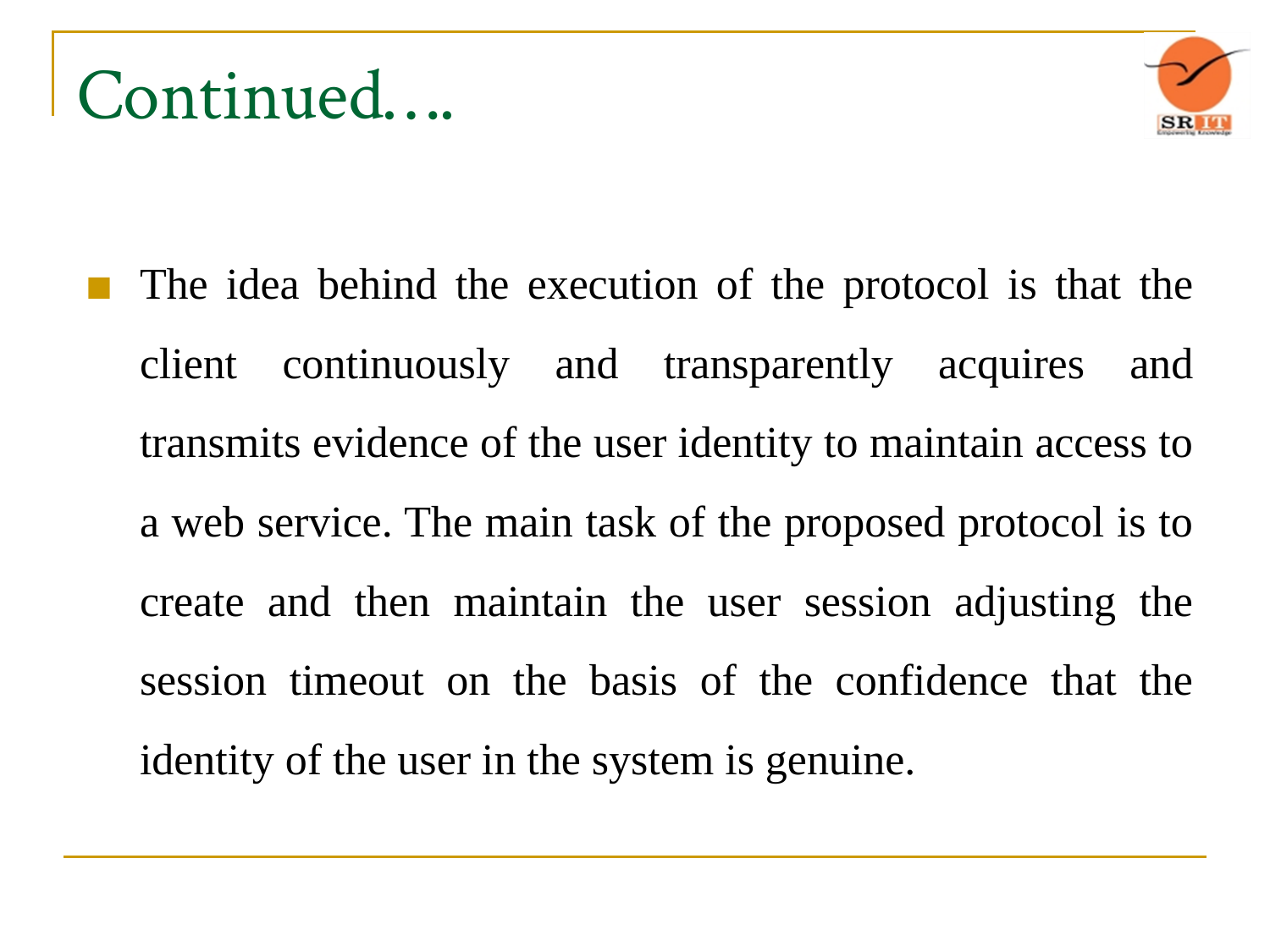

# Continued….
The idea behind the execution of the protocol is that the client continuously and transparently acquires and transmits evidence of the user identity to maintain access to a web service. The main task of the proposed protocol is to create and then maintain the user session adjusting the session timeout on the basis of the confidence that the identity of the user in the system is genuine.